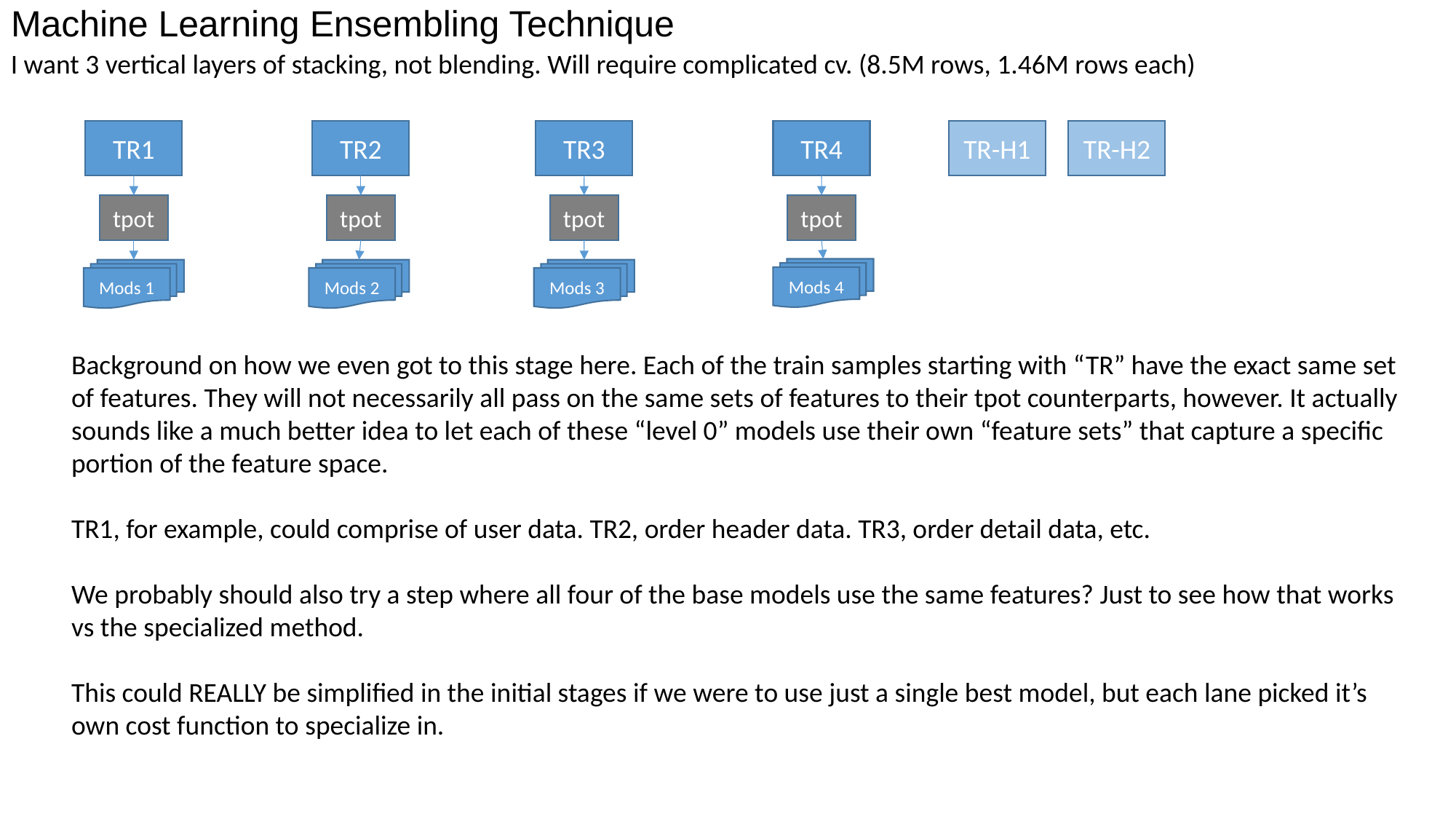

# Machine Learning Ensembling Technique
I want 3 vertical layers of stacking, not blending. Will require complicated cv. (8.5M rows, 1.46M rows each)
TR1
TR2
TR3
TR4
TR-H1
TR-H2
tpot
tpot
tpot
tpot
Mods 4
Mods 3
Mods 2
Mods 1
Background on how we even got to this stage here. Each of the train samples starting with “TR” have the exact same set of features. They will not necessarily all pass on the same sets of features to their tpot counterparts, however. It actually sounds like a much better idea to let each of these “level 0” models use their own “feature sets” that capture a specific portion of the feature space.

TR1, for example, could comprise of user data. TR2, order header data. TR3, order detail data, etc.

We probably should also try a step where all four of the base models use the same features? Just to see how that works vs the specialized method.

This could REALLY be simplified in the initial stages if we were to use just a single best model, but each lane picked it’s own cost function to specialize in.